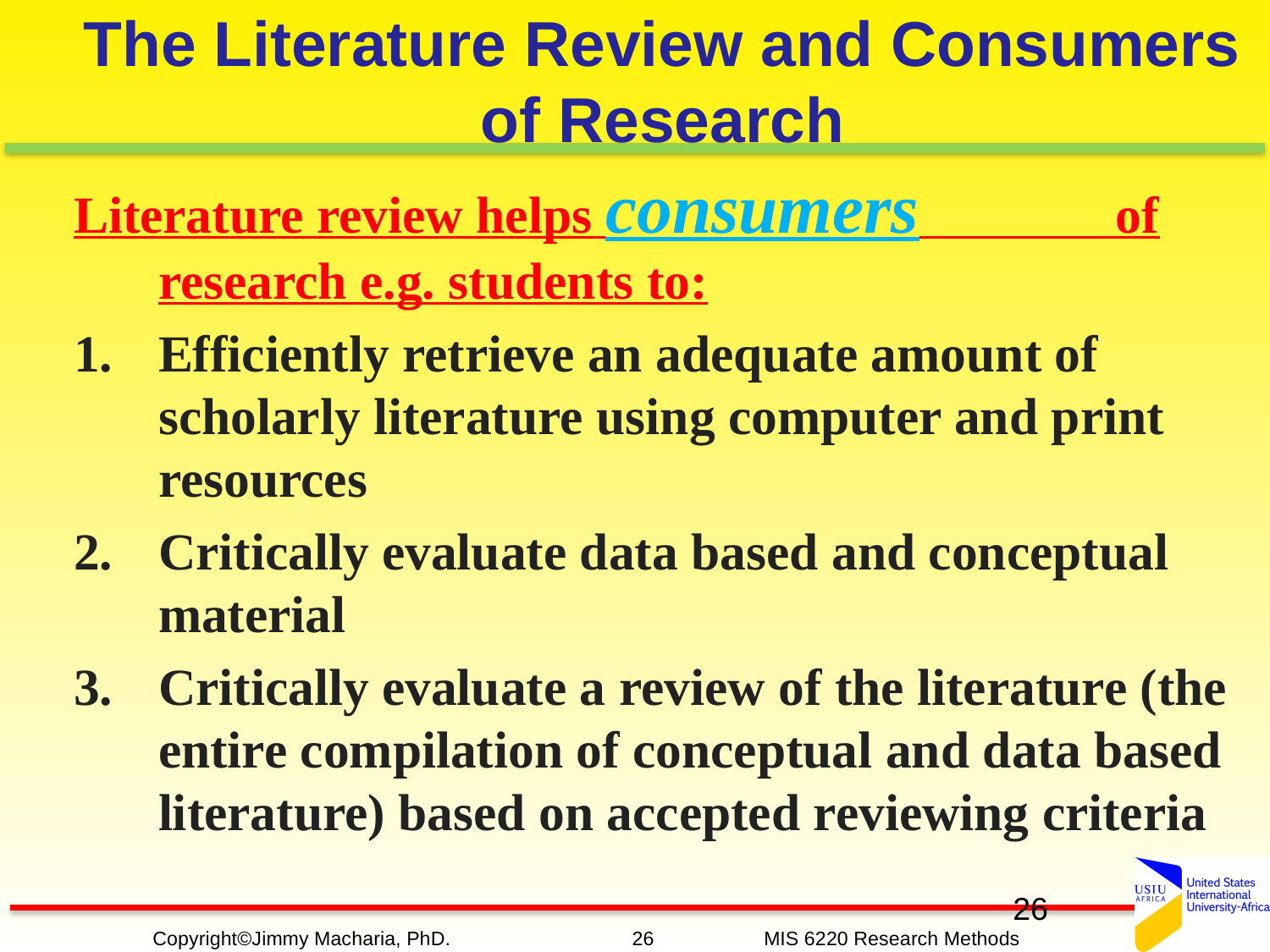

# The Literature Review and Consumers of Research
Literature review helps consumers               of research e.g. students to:
Efficiently retrieve an adequate amount of scholarly literature using computer and print resources
Critically evaluate data based and conceptual material
Critically evaluate a review of the literature (the entire compilation of conceptual and data based literature) based on accepted reviewing criteria
26